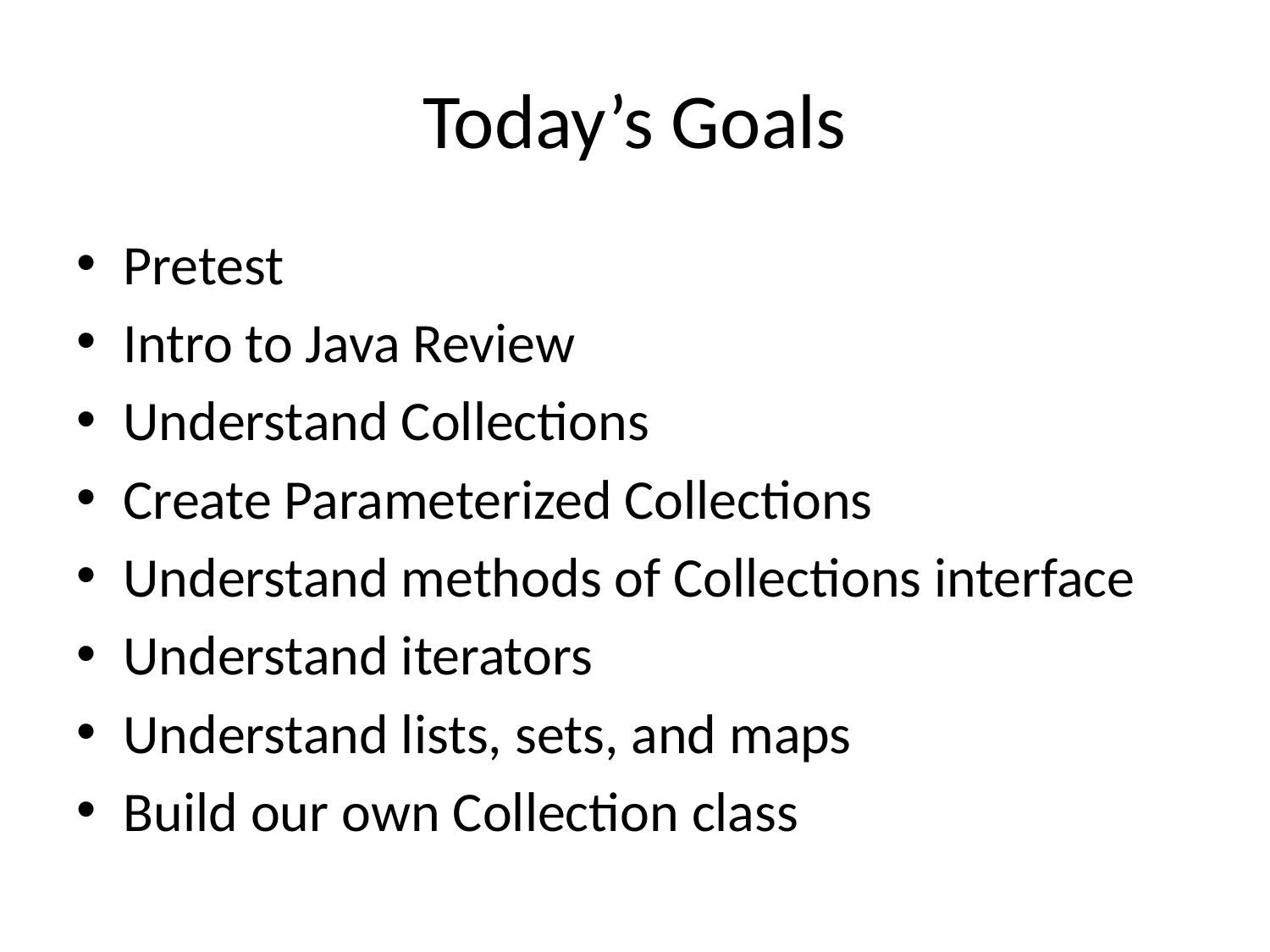

# Today’s Goals
Pretest
Intro to Java Review
Understand Collections
Create Parameterized Collections
Understand methods of Collections interface
Understand iterators
Understand lists, sets, and maps
Build our own Collection class